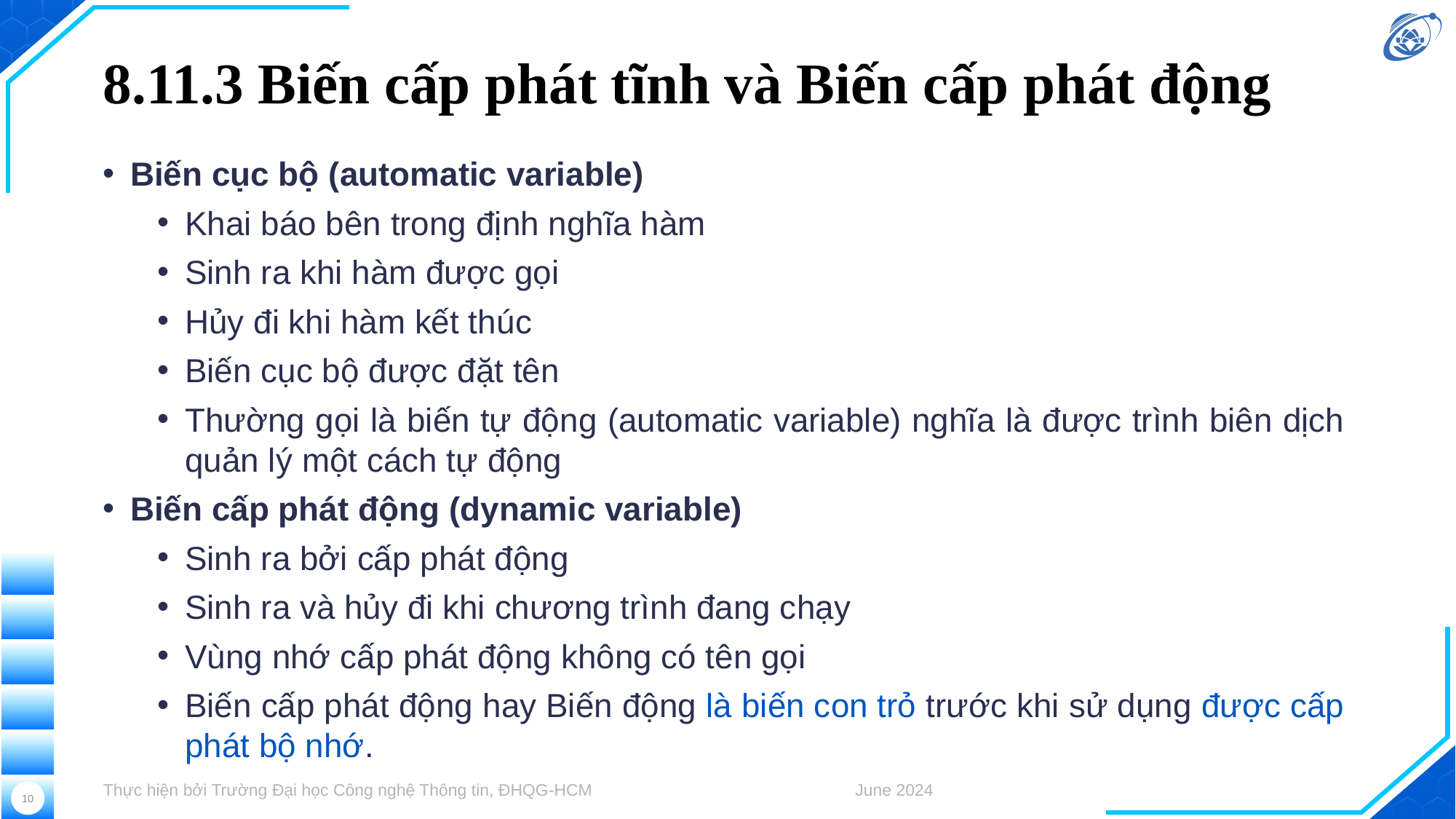

# 8.11.3 Biến cấp phát tĩnh và Biến cấp phát động
Biến cục bộ (automatic variable)
Khai báo bên trong định nghĩa hàm
Sinh ra khi hàm được gọi
Hủy đi khi hàm kết thúc
Biến cục bộ được đặt tên
Thường gọi là biến tự động (automatic variable) nghĩa là được trình biên dịch quản lý một cách tự động
Biến cấp phát động (dynamic variable)
Sinh ra bởi cấp phát động
Sinh ra và hủy đi khi chương trình đang chạy
Vùng nhớ cấp phát động không có tên gọi
Biến cấp phát động hay Biến động là biến con trỏ trước khi sử dụng được cấp phát bộ nhớ.
Thực hiện bởi Trường Đại học Công nghệ Thông tin, ĐHQG-HCM
June 2024
10